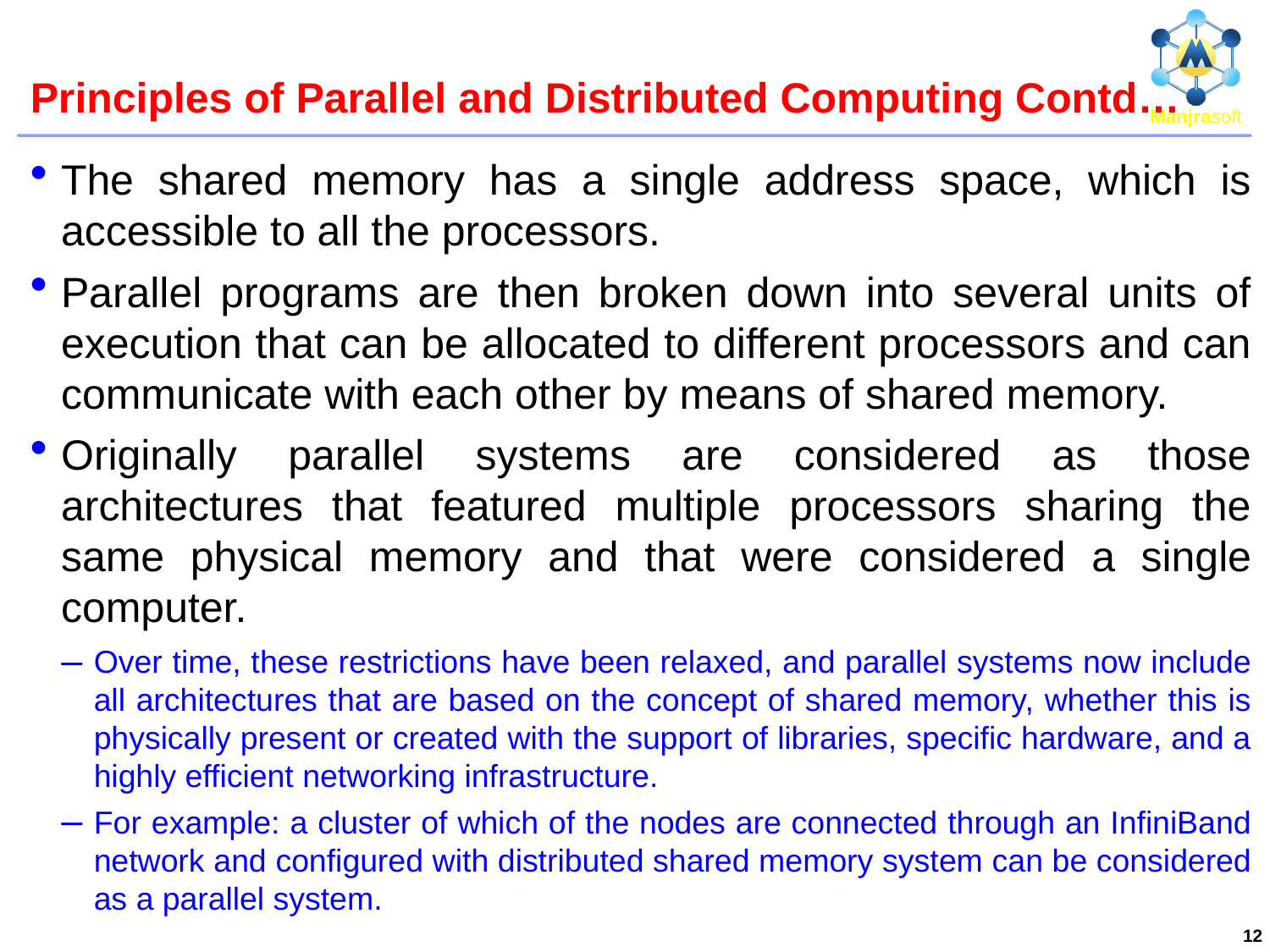

# Principles of Parallel and Distributed Computing Contd…
The shared memory has a single address space, which is accessible to all the processors.
Parallel programs are then broken down into several units of execution that can be allocated to different processors and can communicate with each other by means of shared memory.
Originally parallel systems are considered as those architectures that featured multiple processors sharing the same physical memory and that were considered a single computer.
Over time, these restrictions have been relaxed, and parallel systems now include all architectures that are based on the concept of shared memory, whether this is physically present or created with the support of libraries, specific hardware, and a highly efficient networking infrastructure.
For example: a cluster of which of the nodes are connected through an InfiniBand network and configured with distributed shared memory system can be considered as a parallel system.

12